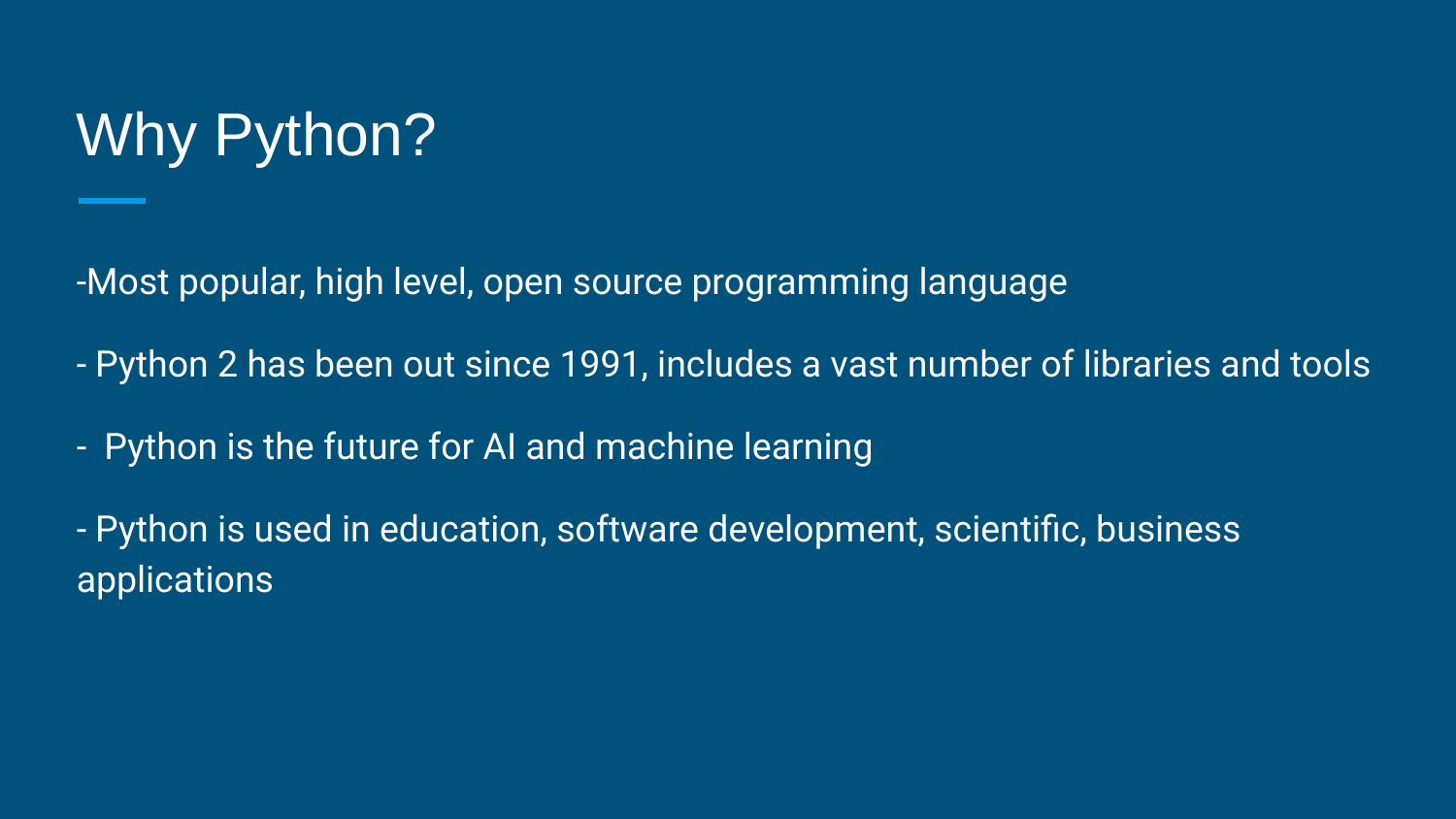

# Why Python?
-Most popular, high level, open source programming language
- Python 2 has been out since 1991, includes a vast number of libraries and tools
-  Python is the future for AI and machine learning
- Python is used in education, software development, scientific, business applications